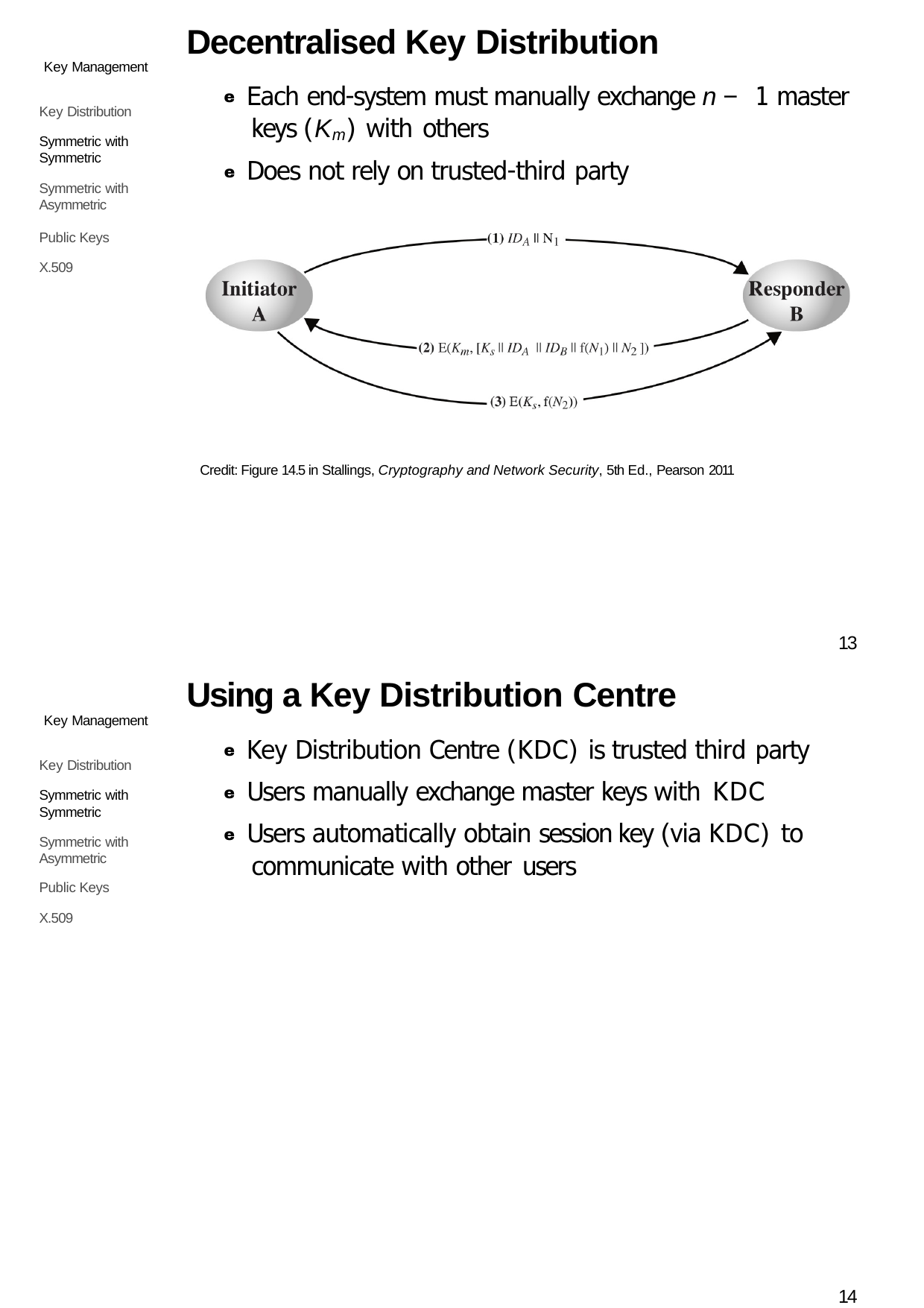

Decentralised Key Distribution
Key Management
e Each end-system must manually exchange n − 1 master
keys (Km) with others
e Does not rely on trusted-third party
Key Distribution
Symmetric with  Symmetric
Symmetric with  Asymmetric
Public Keys  X.509

Credit: Figure 14.5 in Stallings, Cryptography and Network Security, 5th Ed., Pearson 2011
13
Using a Key Distribution Centre
e Key Distribution Centre (KDC) is trusted third party
e Users manually exchange master keys with KDC
e Users automatically obtain session key (via KDC) to  communicate with other users
Key Management
Key Distribution
Symmetric with  Symmetric
Symmetric with  Asymmetric
Public Keys

X.509
14